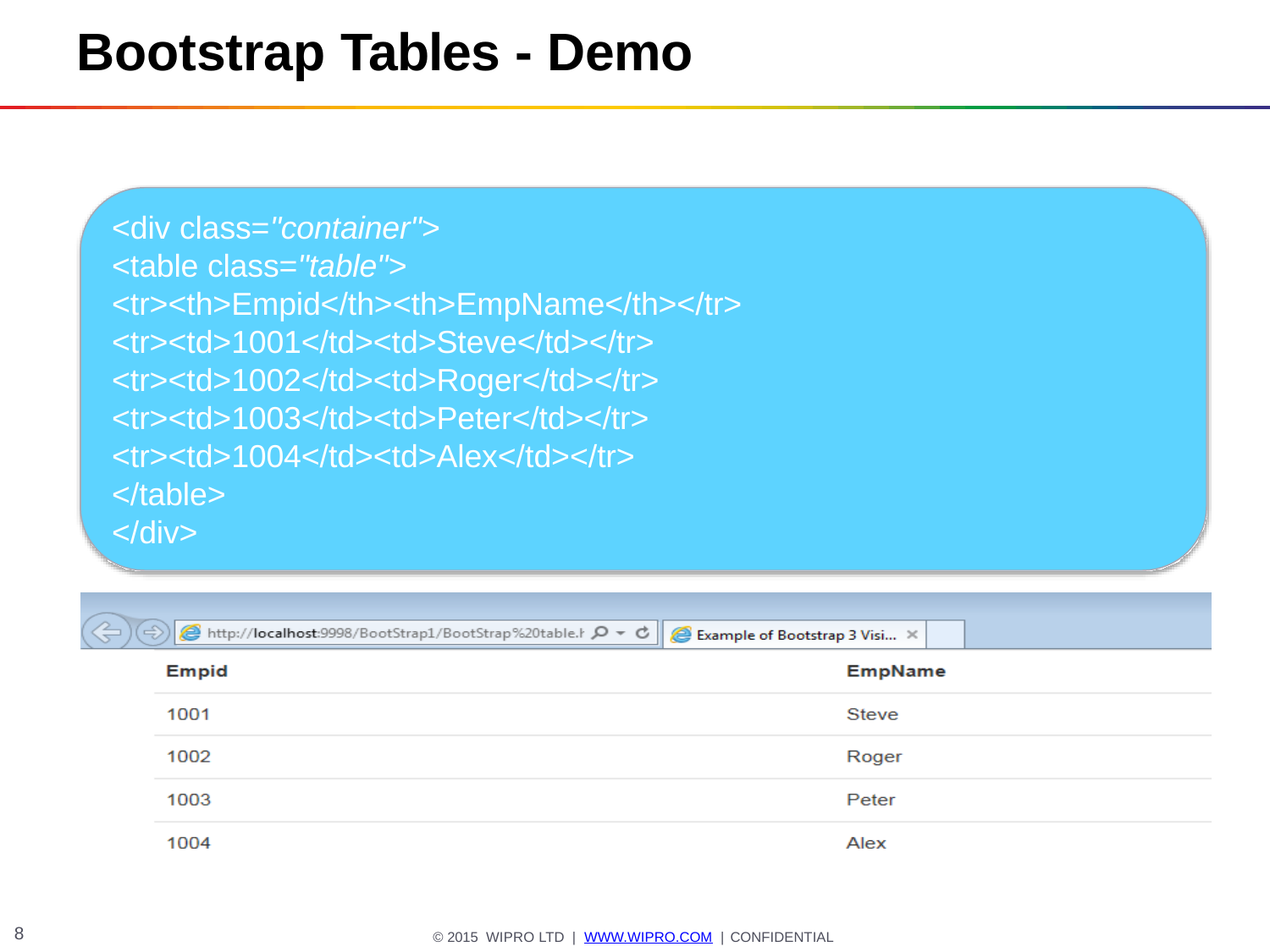

# Bootstrap Tables - Demo
<div class="container">
<table class="table">
<tr><th>Empid</th><th>EmpName</th></tr>
<tr><td>1001</td><td>Steve</td></tr>
<tr><td>1002</td><td>Roger</td></tr>
<tr><td>1003</td><td>Peter</td></tr>
<tr><td>1004</td><td>Alex</td></tr>
</table>
</div>

8
© 2015  WIPRO LTD  |  WWW.WIPRO.COM  | CONFIDENTIAL